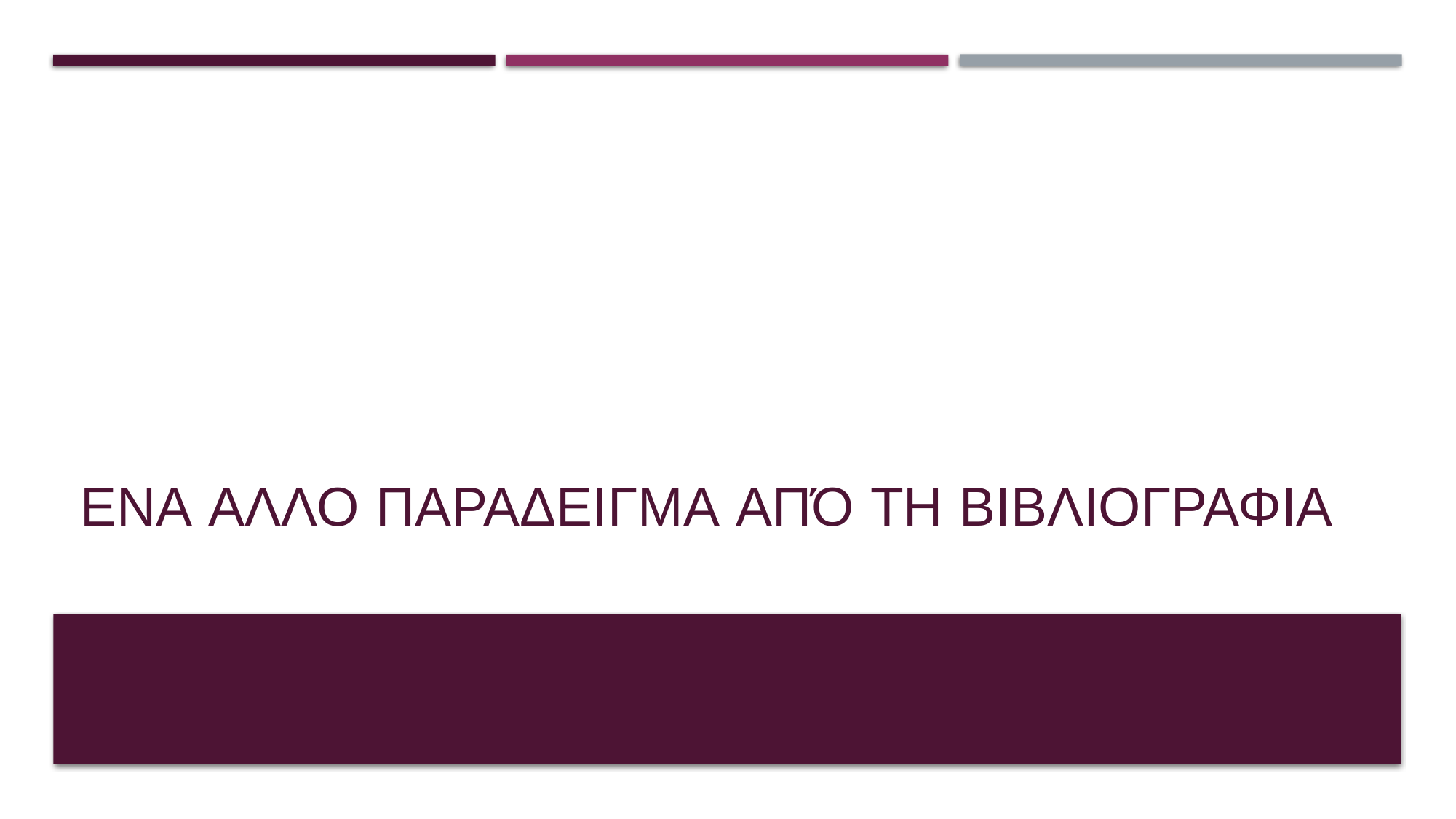

# ενα αλλο παραδειγμα από τη βιβλιογραφια